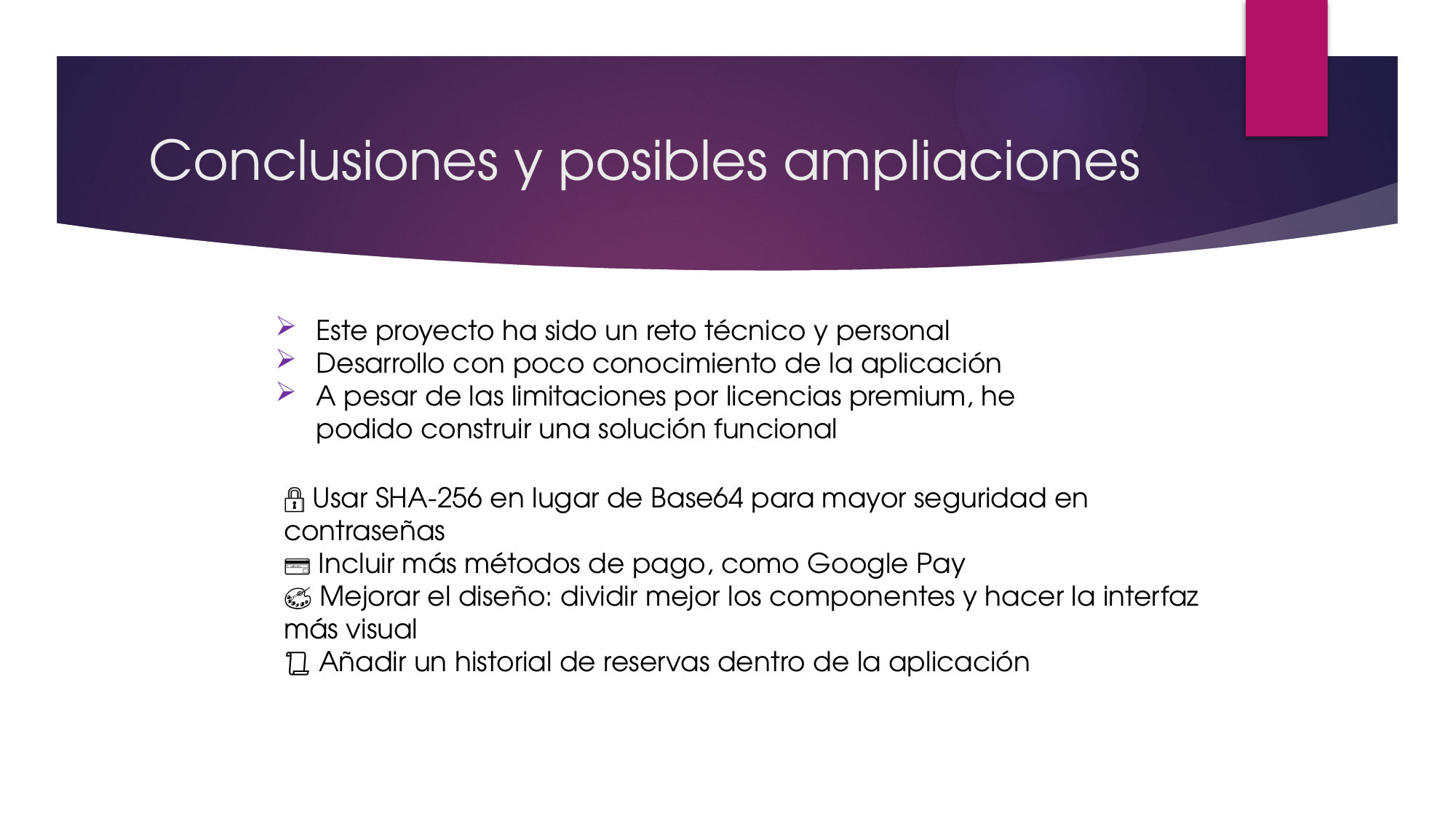

# Conclusiones y posibles ampliaciones
Este proyecto ha sido un reto técnico y personal
Desarrollo con poco conocimiento de la aplicación
A pesar de las limitaciones por licencias premium, he podido construir una solución funcional
🔒 Usar SHA-256 en lugar de Base64 para mayor seguridad en contraseñas
💳 Incluir más métodos de pago, como Google Pay
🎨 Mejorar el diseño: dividir mejor los componentes y hacer la interfaz más visual
📜 Añadir un historial de reservas dentro de la aplicación